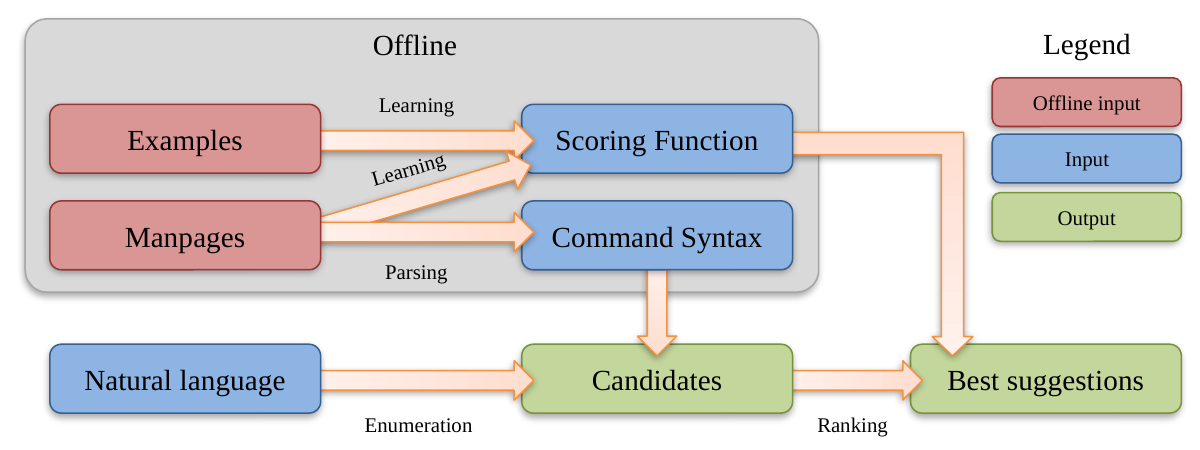

Legend

Offline

Offline input

Learning
Examples
Scoring Function

Input
Learning
Output
Manpages
Command Syntax
Parsing

Natural language
Candidates
Best suggestions
Enumeration
Ranking